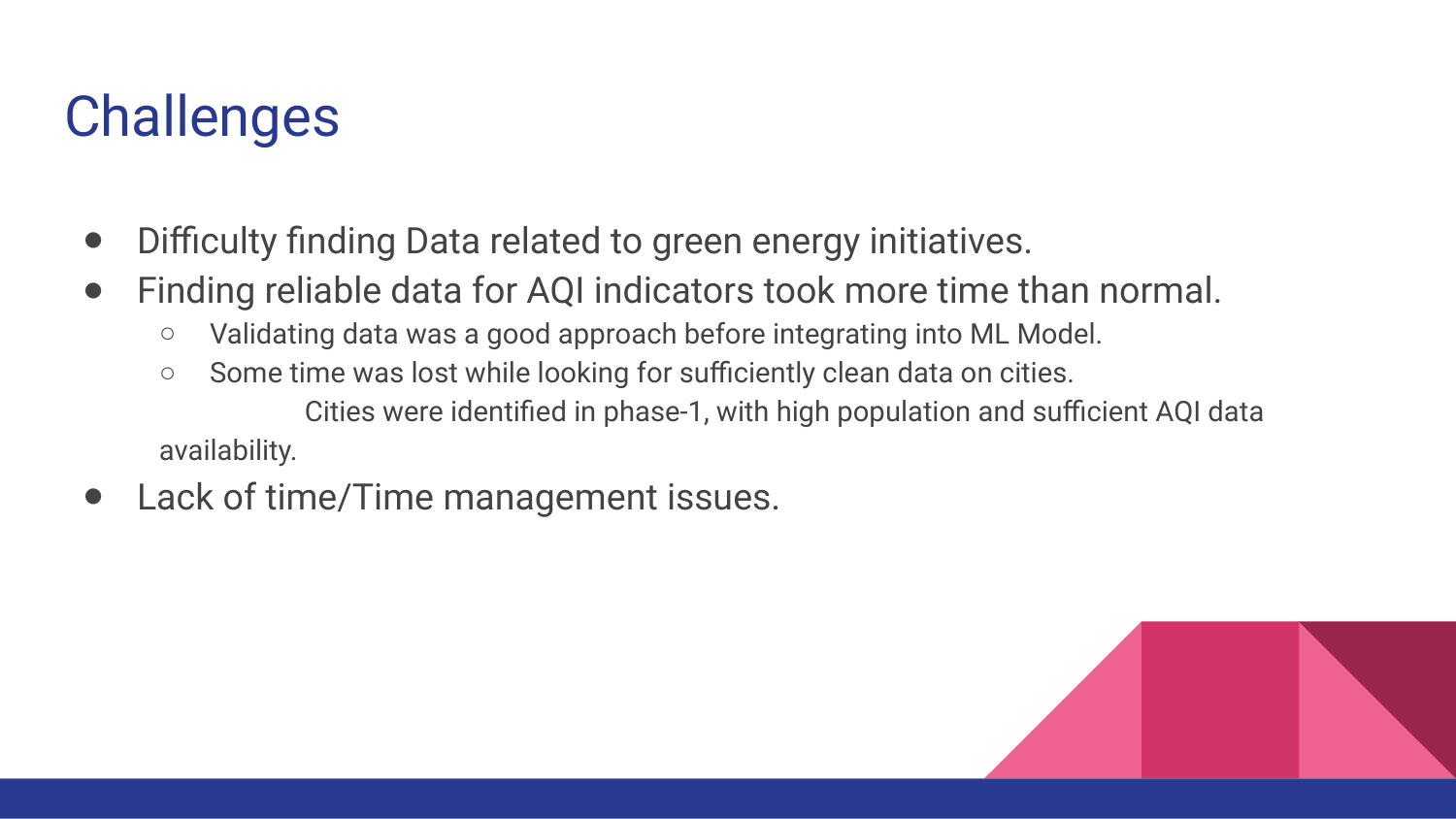

# Challenges
Difficulty finding Data related to green energy initiatives.
Finding reliable data for AQI indicators took more time than normal.
Validating data was a good approach before integrating into ML Model.
Some time was lost while looking for sufficiently clean data on cities.
	Cities were identified in phase-1, with high population and sufficient AQI data availability.
Lack of time/Time management issues.